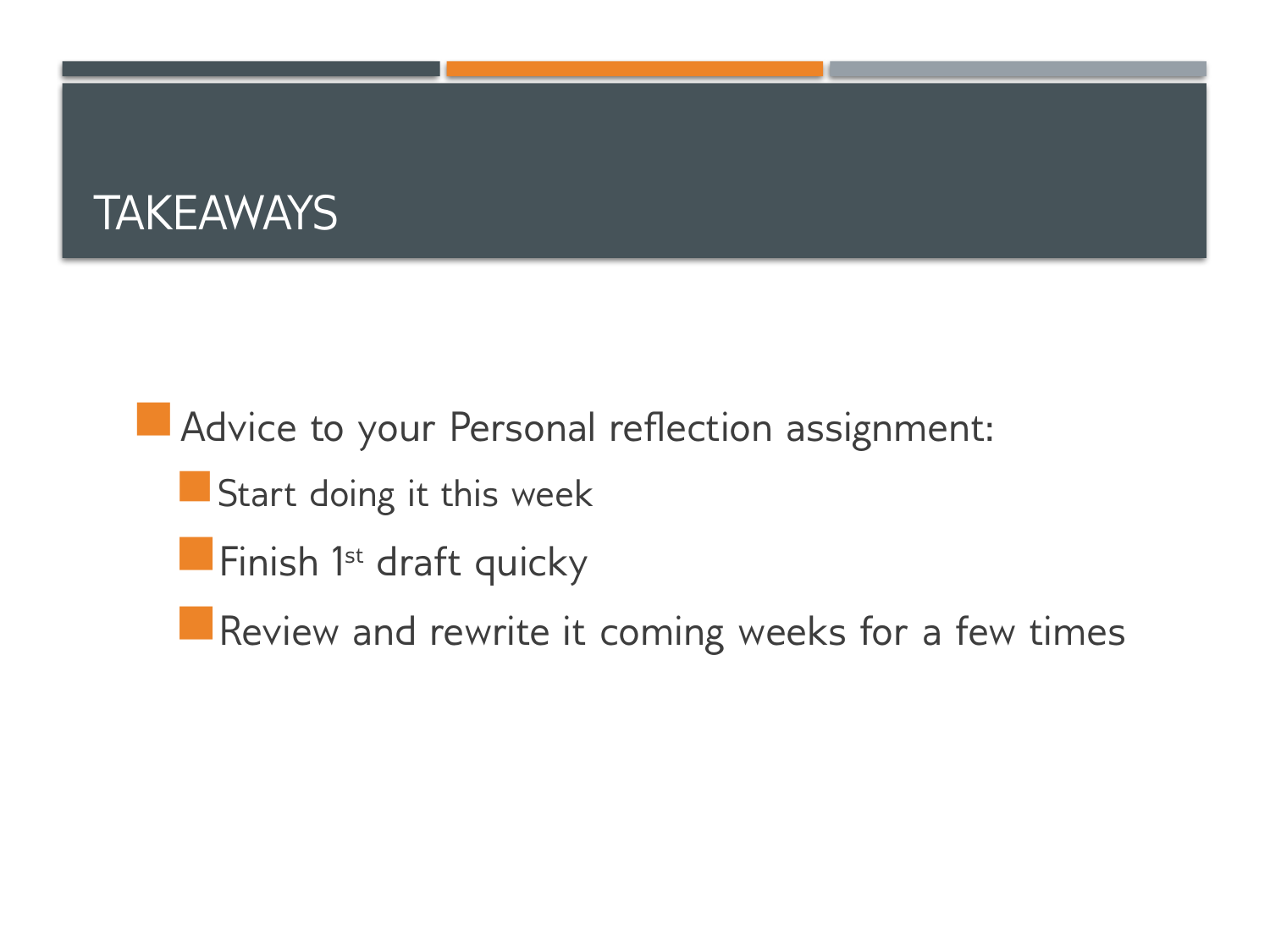

# Takeaways
Advice to your Personal reflection assignment:
Start doing it this week
Finish 1st draft quicky
Review and rewrite it coming weeks for a few times